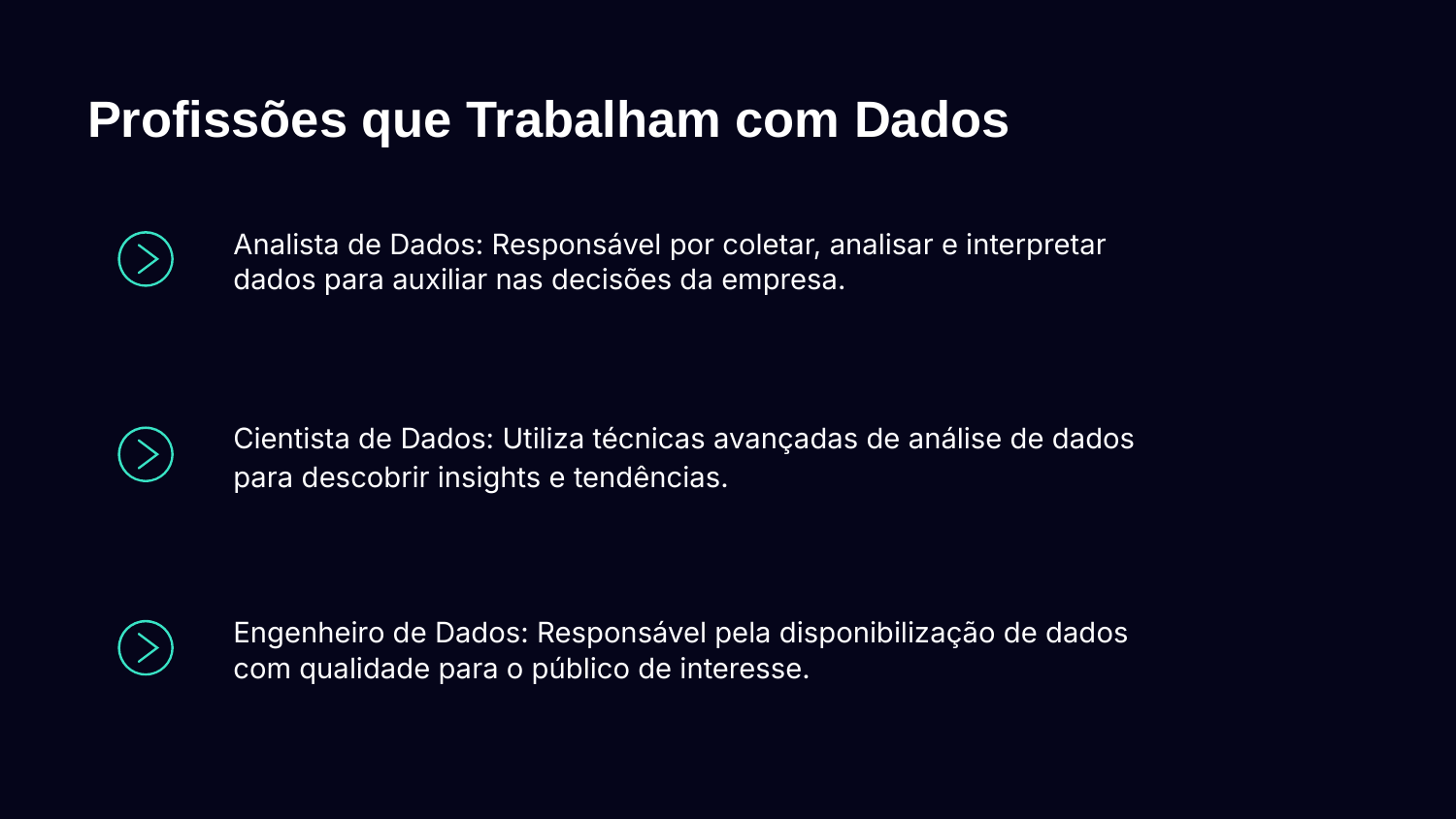

# Profissões que Trabalham com Dados
Analista de Dados: Responsável por coletar, analisar e interpretar dados para auxiliar nas decisões da empresa.
Cientista de Dados: Utiliza técnicas avançadas de análise de dados para descobrir insights e tendências.
Engenheiro de Dados: Responsável pela disponibilização de dados com qualidade para o público de interesse.